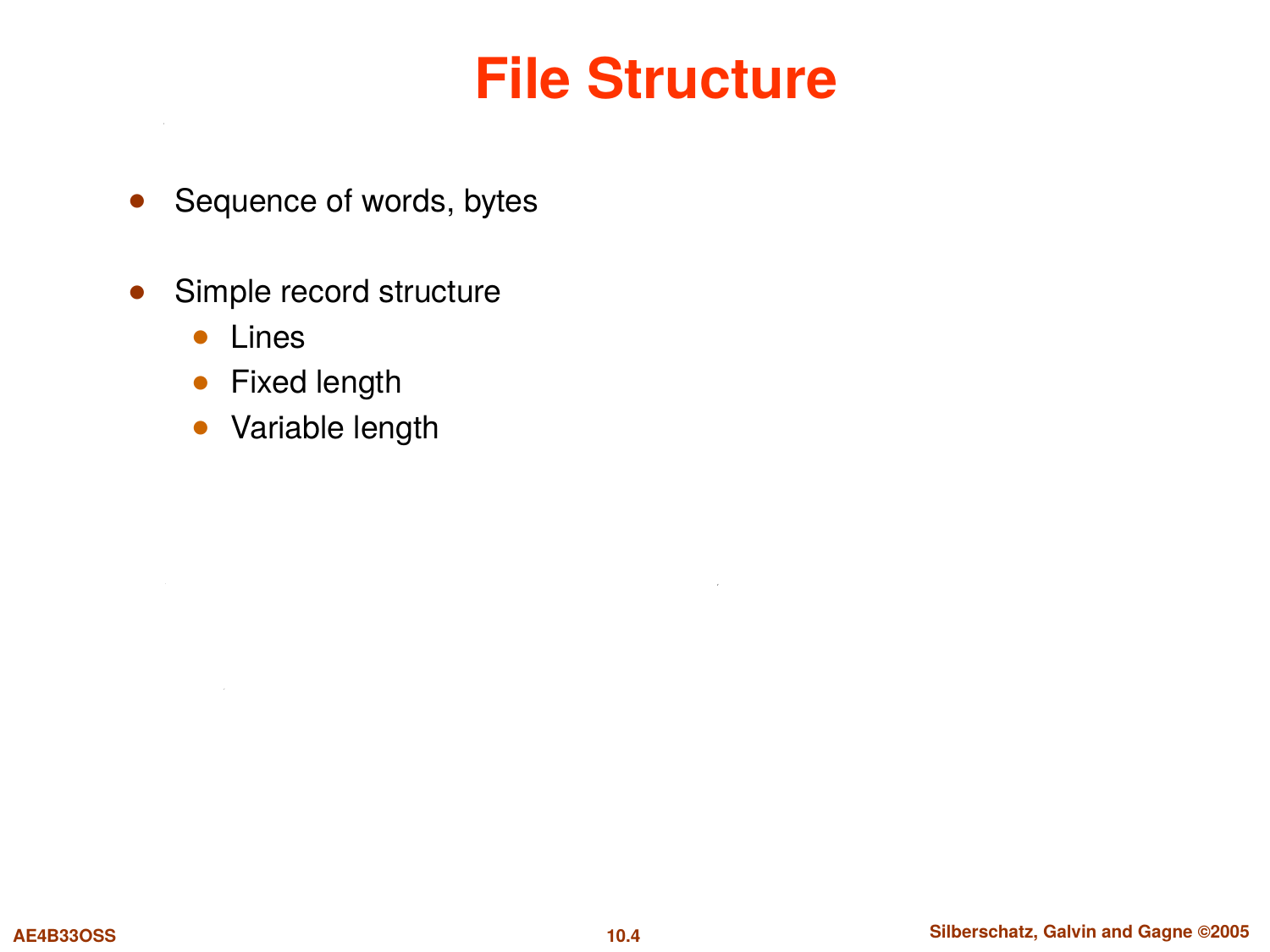

# File Structure
Sequence of words, bytes

Simple record structure
Lines
Fixed length
Variable length